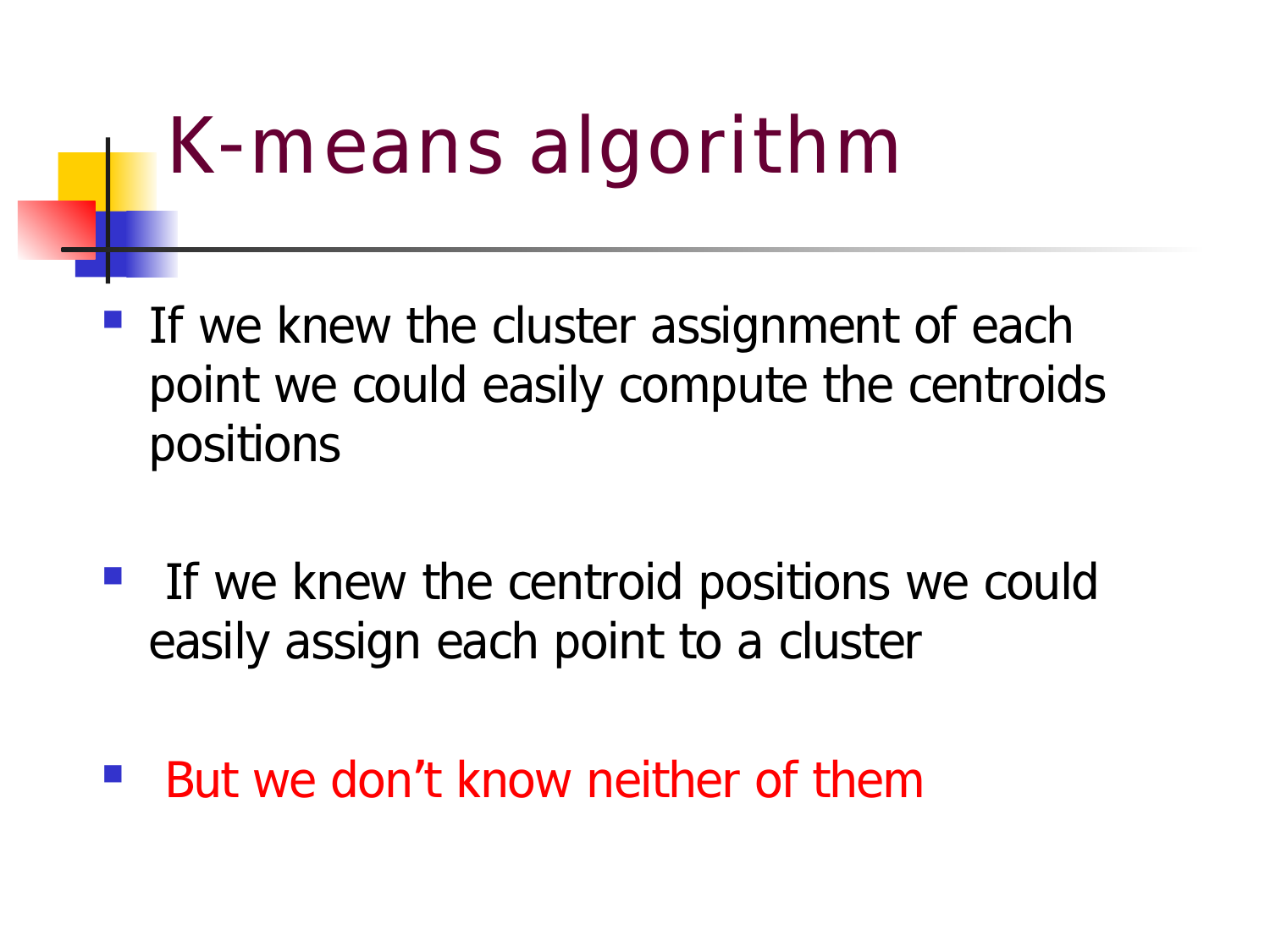

# K-means algorithm
If we knew the cluster assignment of each point we could easily compute the centroids positions

 If we knew the centroid positions we could easily assign each point to a cluster

 But we don’t know neither of them